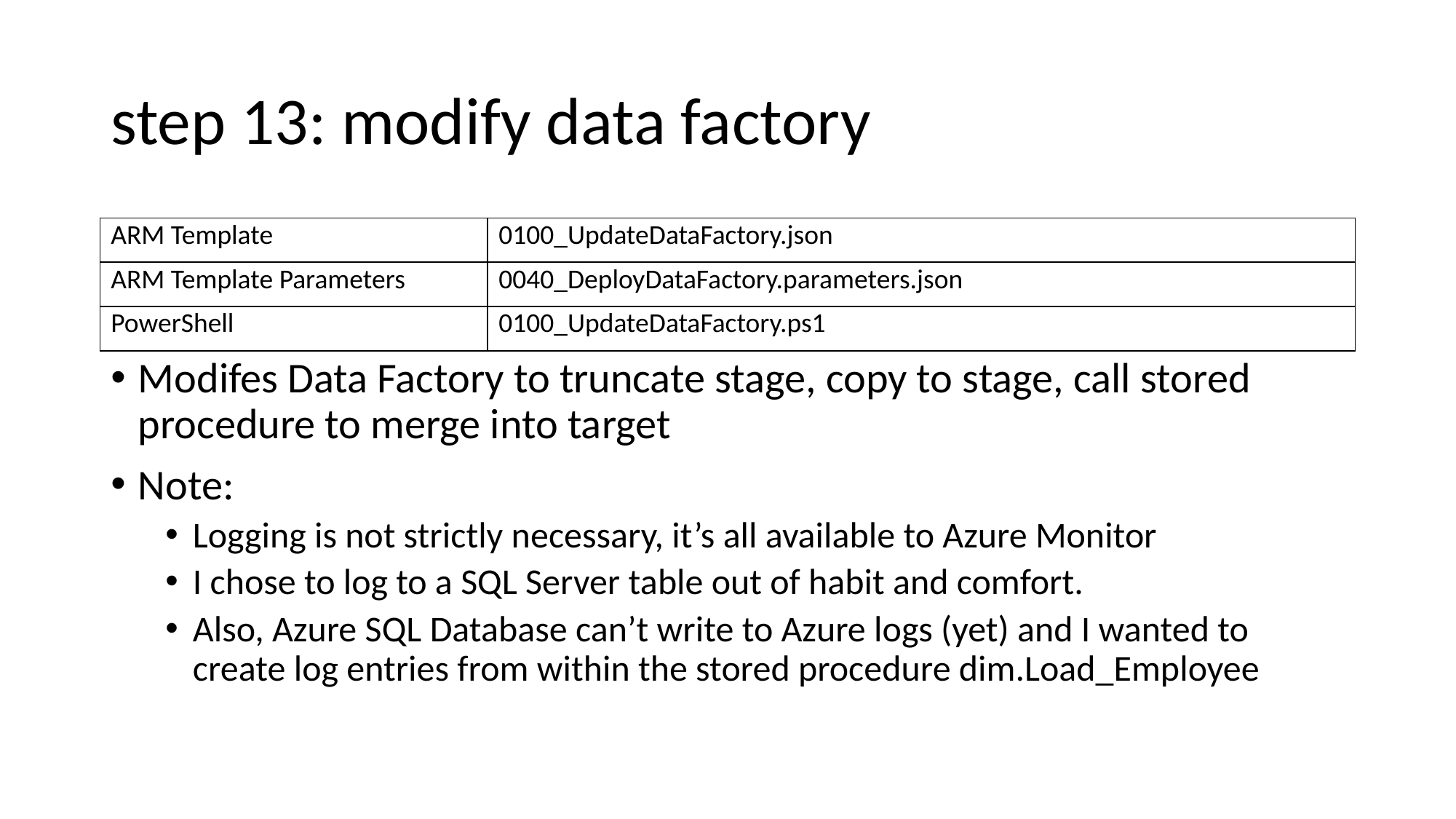

# step 13: modify data factory
| ARM Template | 0100\_UpdateDataFactory.json |
| --- | --- |
| ARM Template Parameters | 0040\_DeployDataFactory.parameters.json |
| PowerShell | 0100\_UpdateDataFactory.ps1 |
Modifes Data Factory to truncate stage, copy to stage, call stored procedure to merge into target
Note:
Logging is not strictly necessary, it’s all available to Azure Monitor
I chose to log to a SQL Server table out of habit and comfort.
Also, Azure SQL Database can’t write to Azure logs (yet) and I wanted to create log entries from within the stored procedure dim.Load_Employee